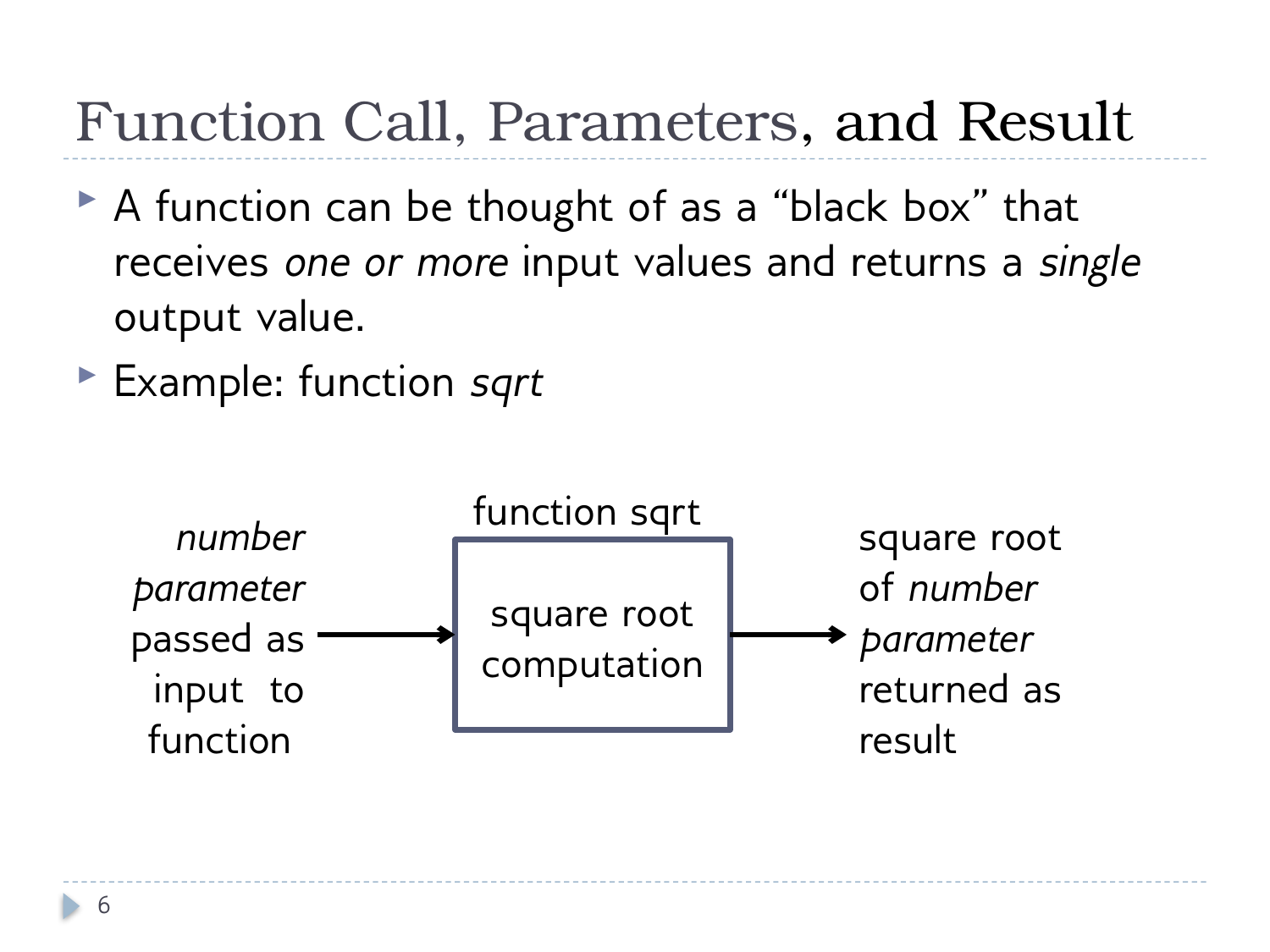

# Function Call, Parameters, and Result
A function can be thought of as a “black box” that receives one or more input values and returns a single output value.
Example: function sqrt

function sqrt
number parameter passed as input  to function
square root of number parameter returned as result
square root computation
6